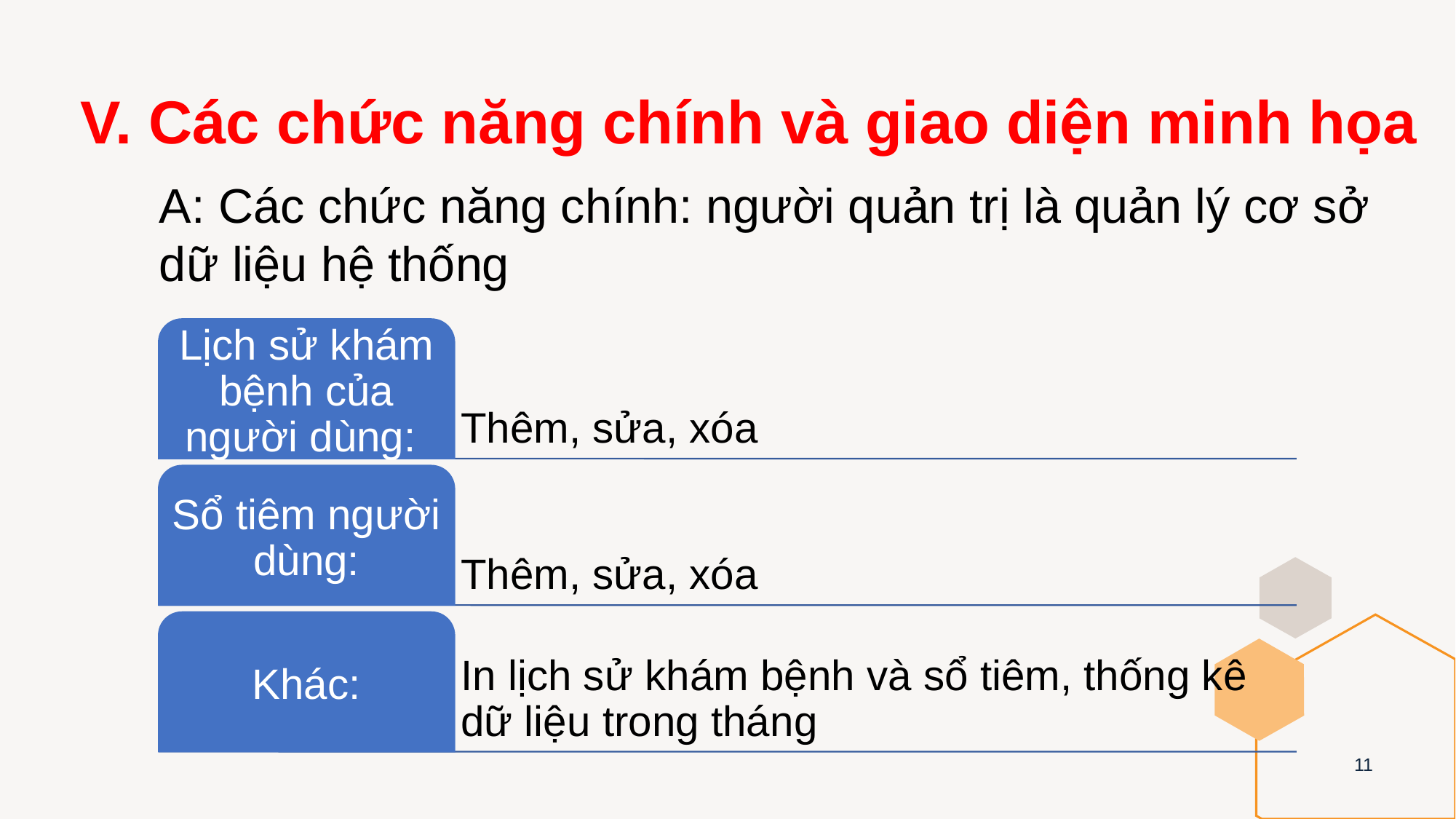

# V. Các chức năng chính và giao diện minh họa
A: Các chức năng chính: người quản trị là quản lý cơ sở dữ liệu hệ thống
Thêm, sửa, xóa
Lịch sử khám bệnh của người dùng:
Thêm, sửa, xóa
Sổ tiêm người dùng:
In lịch sử khám bệnh và sổ tiêm, thống kê dữ liệu trong tháng
Khác:
11